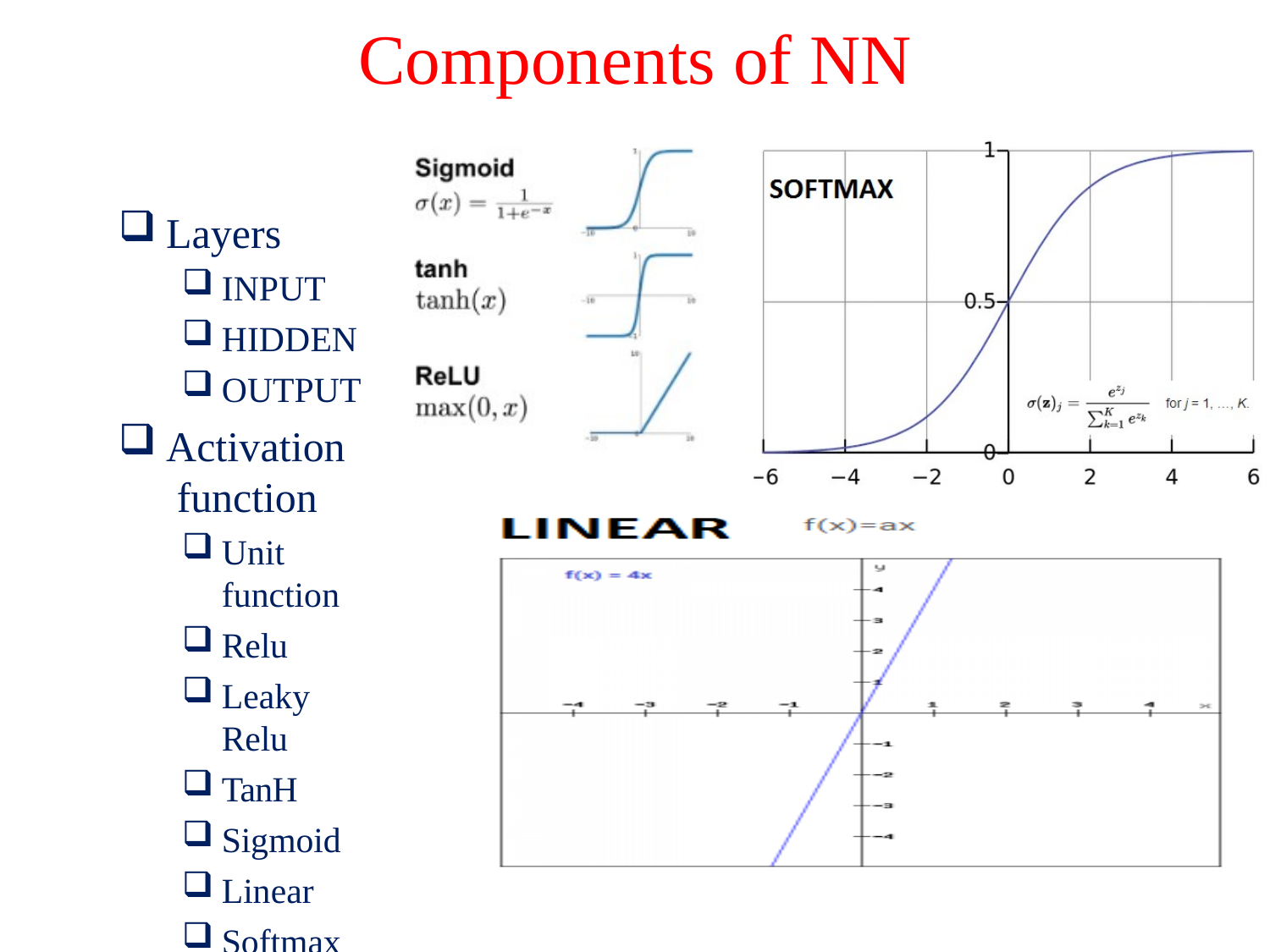

# Components of NN

Layers
INPUT
HIDDEN
OUTPUT
Activation  function
Unit function
Relu
Leaky Relu
TanH
Sigmoid
Linear
Softmax